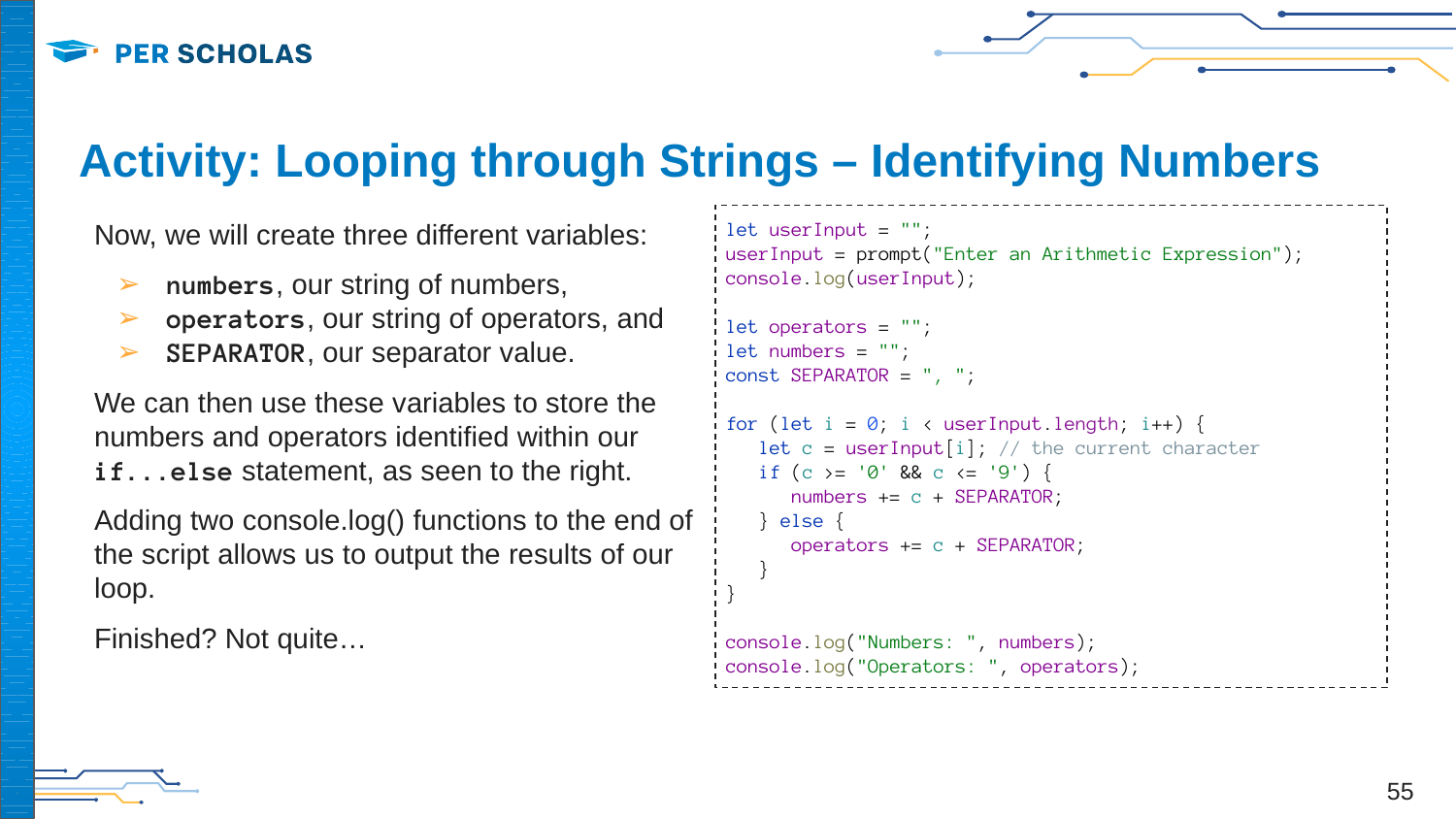

# Activity: Looping through Strings – Identifying Numbers
Now, we will create three different variables:
numbers, our string of numbers,
operators, our string of operators, and
SEPARATOR, our separator value.
We can then use these variables to store the numbers and operators identified within our if...else statement, as seen to the right.
Adding two console.log() functions to the end of the script allows us to output the results of our loop.
Finished? Not quite…
let userInput = "";
userInput = prompt("Enter an Arithmetic Expression");
console.log(userInput);

let operators = "";
let numbers = "";
const SEPARATOR = ", ";

for (let i = 0; i < userInput.length; i++) {
   let c = userInput[i]; // the current character
   if (c >= '0' && c <= '9') {
      numbers += c + SEPARATOR;
   } else {
      operators += c + SEPARATOR;
   }
}

console.log("Numbers: ", numbers);
console.log("Operators: ", operators);
55